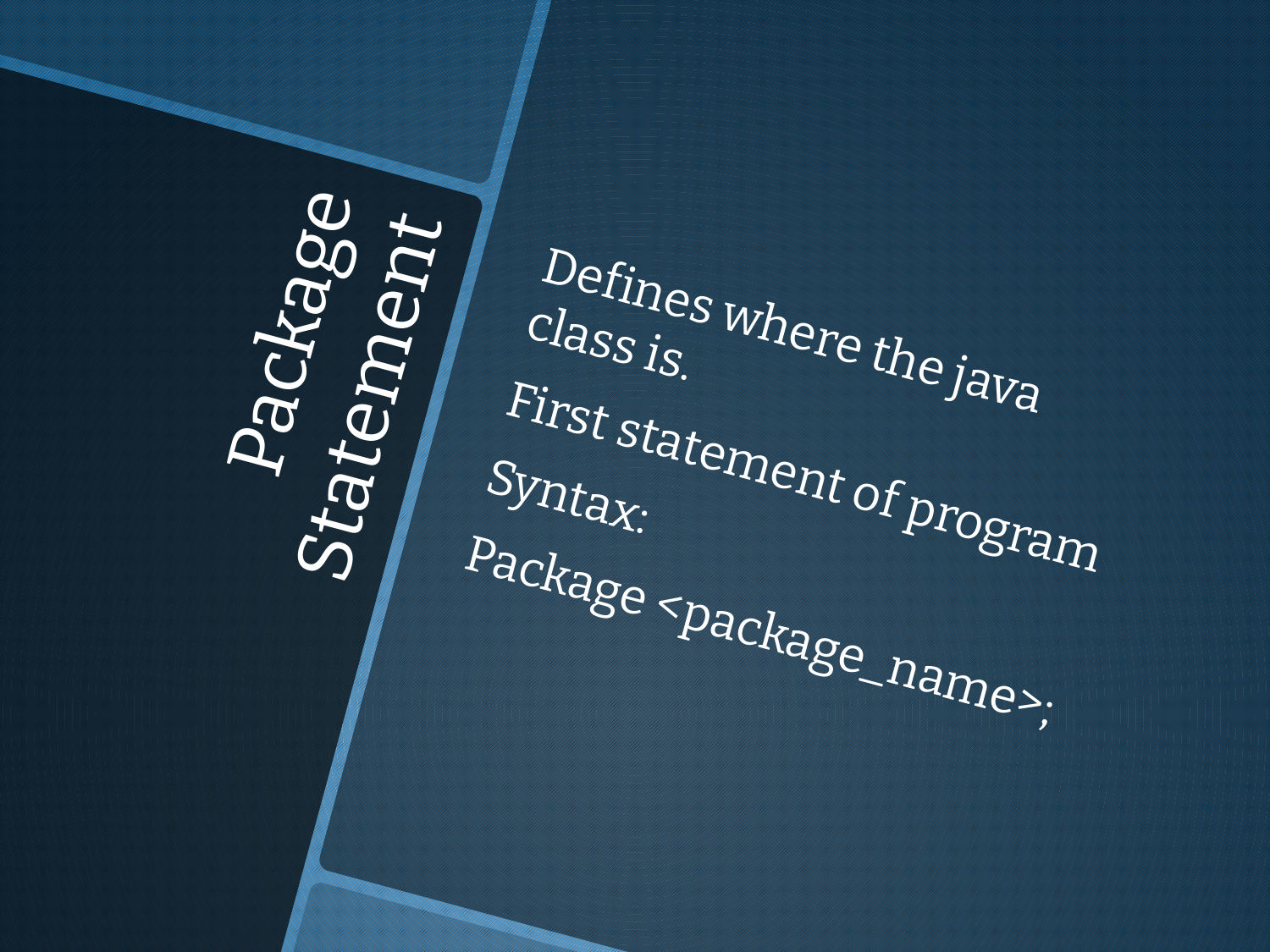

Defines where the java class is.
First statement of program
Syntax:
Package <package_name>;
# Package Statement